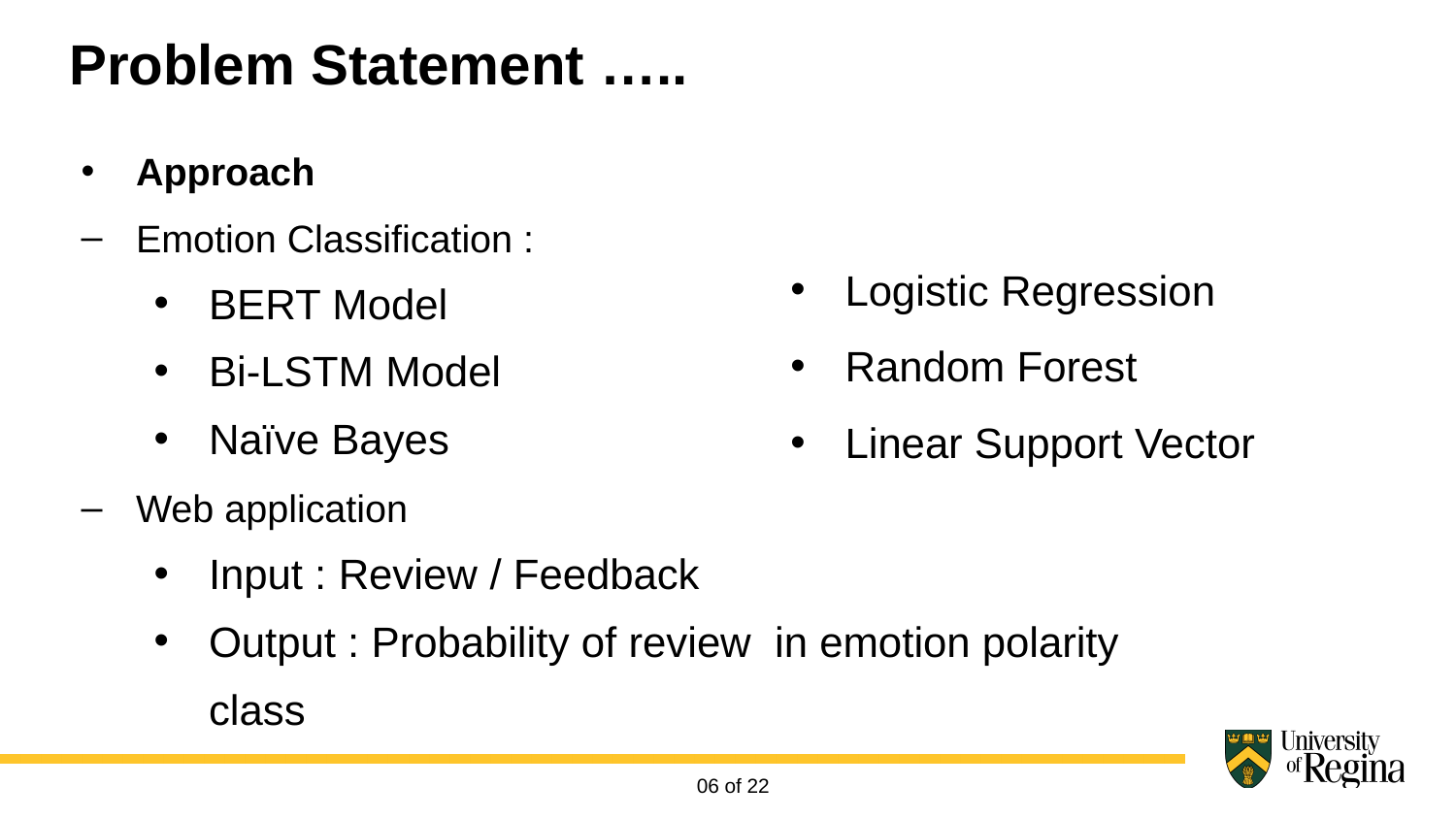

Problem Statement …..

Approach
Emotion Classification :
BERT Model
Bi-LSTM Model
Naïve Bayes
Web application
Input : Review / Feedback
Output : Probability of review  in emotion polarity class

Logistic Regression
Random Forest
Linear Support Vector

06 of 22